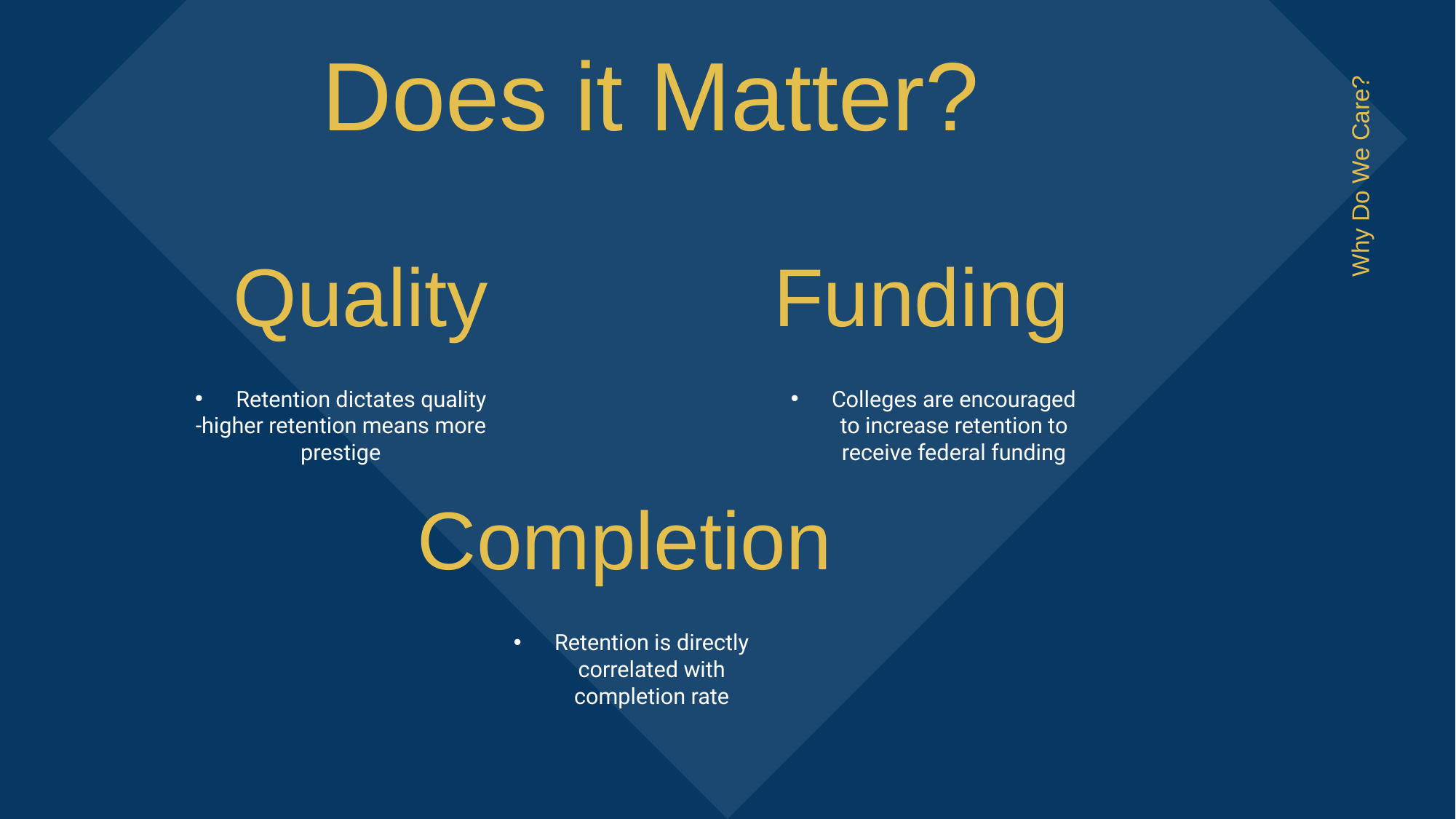

Does it Matter?
Quality
Funding
Retention dictates quality
-higher retention means more prestige
Colleges are encouraged to increase retention to receive federal funding
# Why Do We Care?
Completion
Retention is directly correlated with completion rate